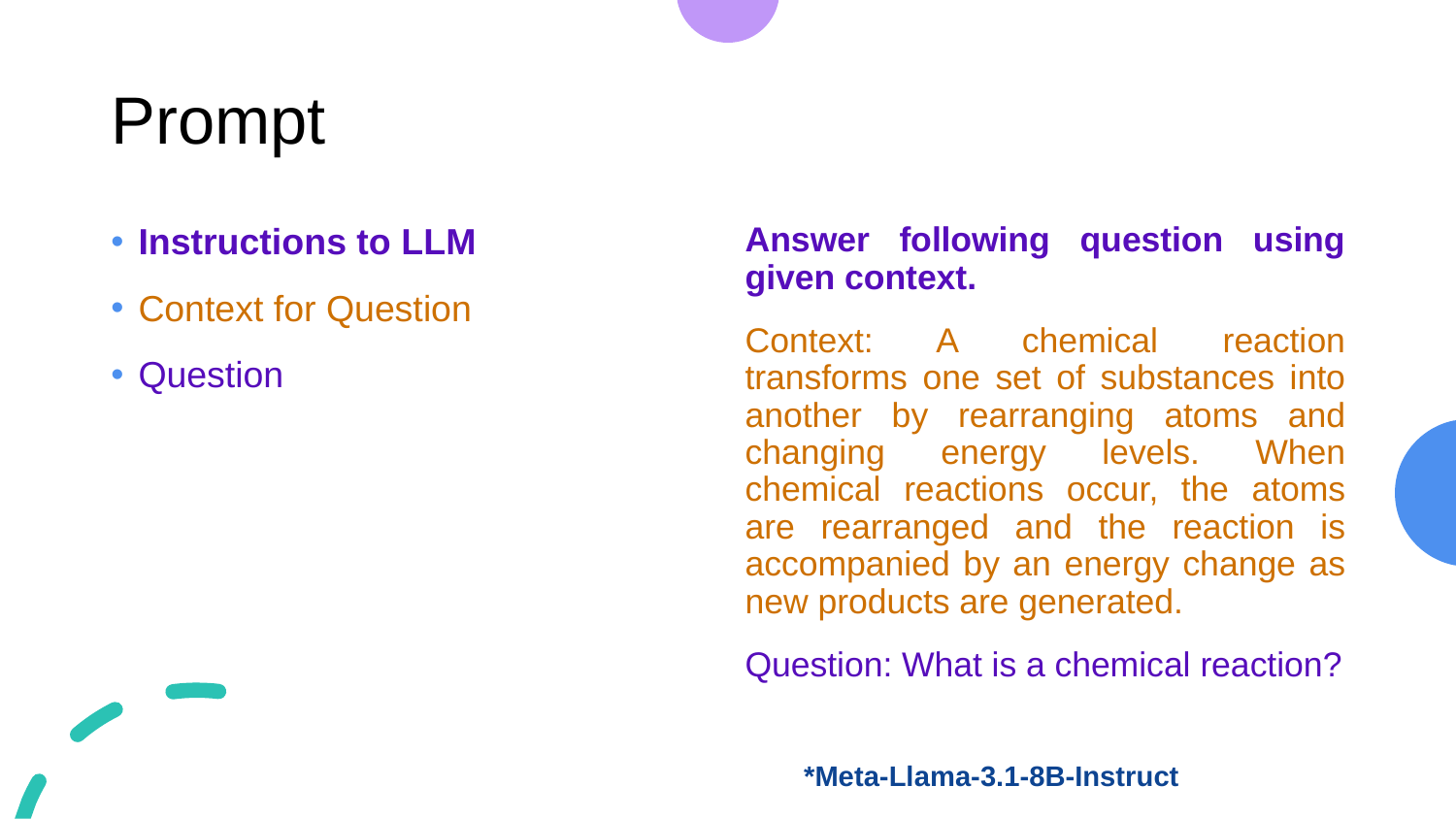

# Prompt
Answer following question using given context.
Context: A chemical reaction transforms one set of substances into another by rearranging atoms and changing energy levels. When chemical reactions occur, the atoms are rearranged and the reaction is accompanied by an energy change as new products are generated.
Question: What is a chemical reaction?
Instructions to LLM
Context for Question
Question
*Meta-Llama-3.1-8B-Instruct